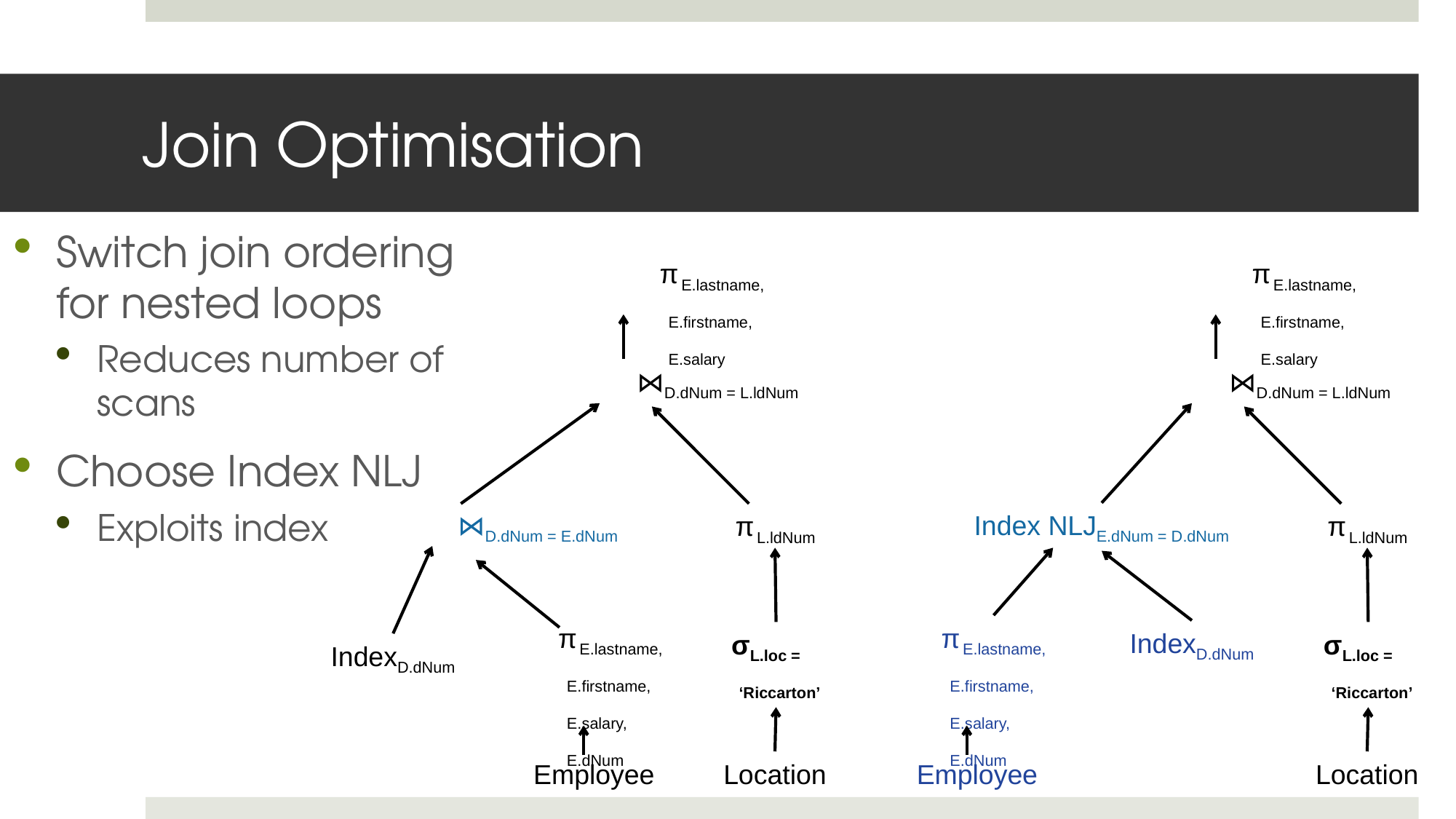

# Join Optimisation
Switch join ordering for nested loops
Reduces number of scans
Choose Index NLJ
Exploits index
π E.lastname,
  E.firstname,
  E.salary
⋈D.dNum = L.ldNum
⋈D.dNum = E.dNum
π L.ldNum
π E.lastname,
  E.firstname,
  E.salary,
  E.dNum
σL.loc =
 ‘Riccarton’
IndexD.dNum
Employee
Location
π E.lastname,
  E.firstname,
  E.salary
⋈D.dNum = L.ldNum
Index NLJE.dNum = D.dNum
π L.ldNum
π E.lastname,
  E.firstname,
  E.salary,
  E.dNum
IndexD.dNum
σL.loc =
 ‘Riccarton’
Employee
Location
55